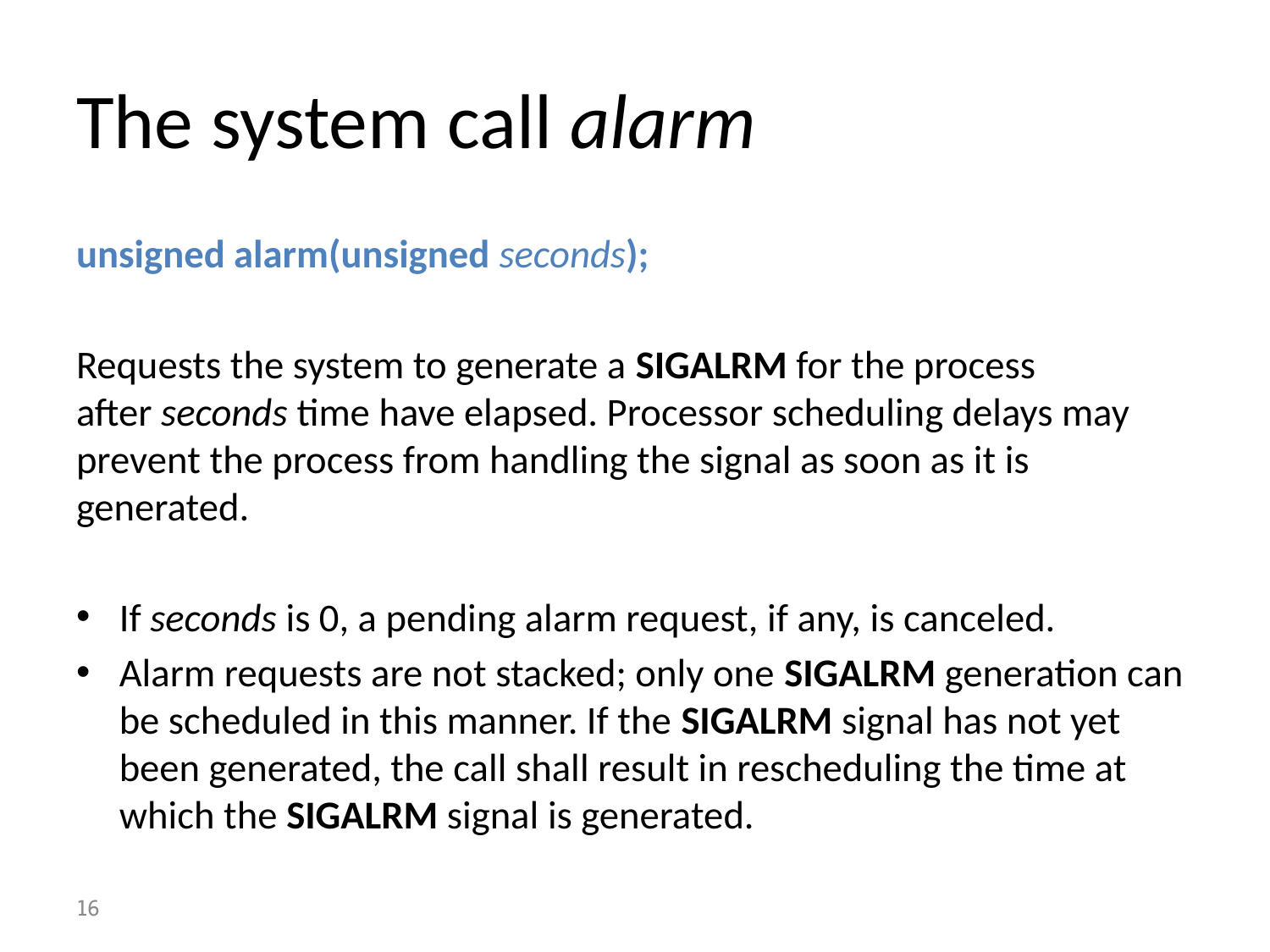

# The system call alarm
unsigned alarm(unsigned seconds);

Requests the system to generate a SIGALRM for the process after seconds time have elapsed. Processor scheduling delays may prevent the process from handling the signal as soon as it is generated.

If seconds is 0, a pending alarm request, if any, is canceled.
Alarm requests are not stacked; only one SIGALRM generation can be scheduled in this manner. If the SIGALRM signal has not yet been generated, the call shall result in rescheduling the time at which the SIGALRM signal is generated.

16